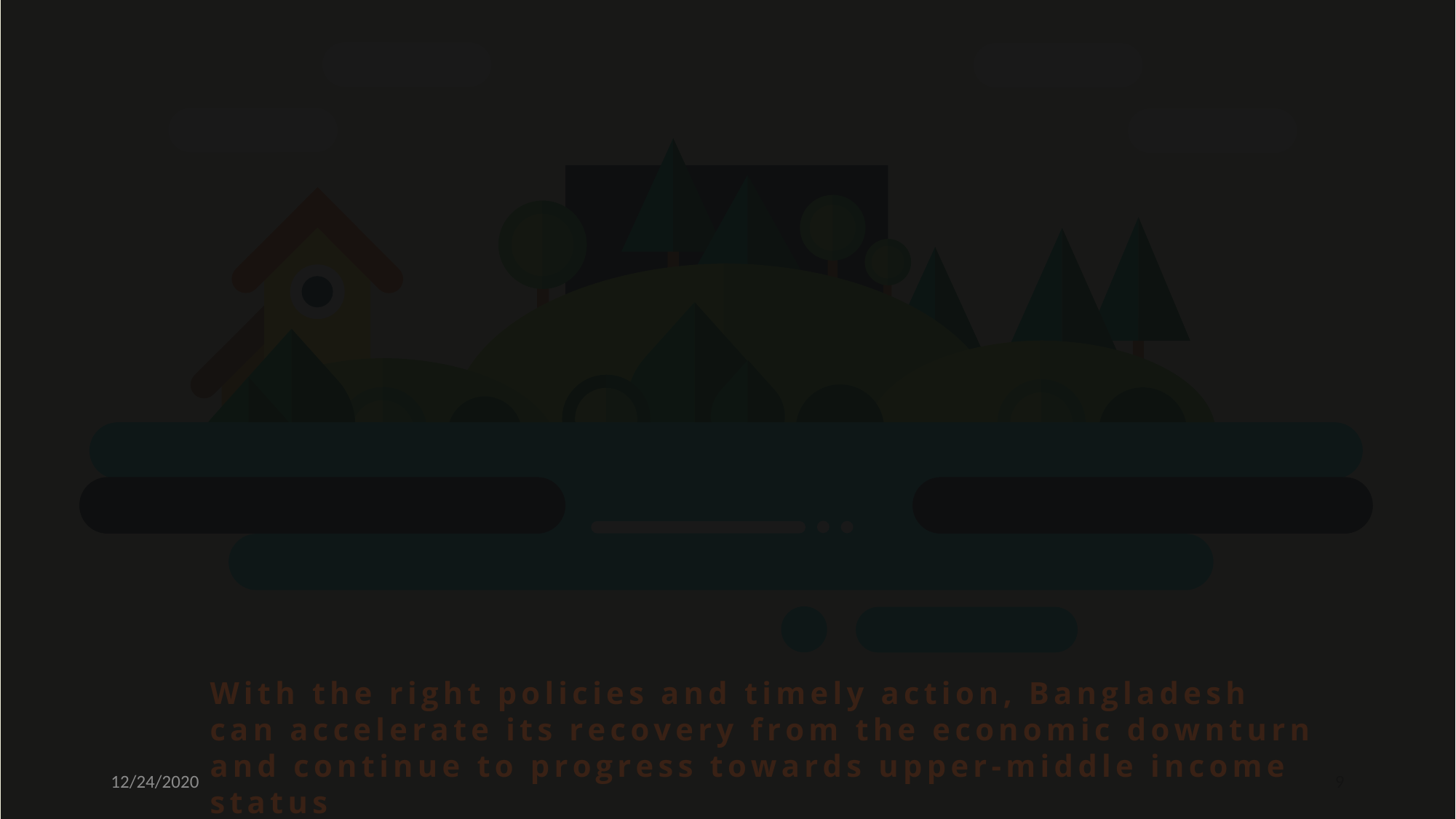

With the right policies and timely action, Bangladesh can accelerate its recovery from the economic downturn and continue to progress towards upper-middle income status
12/24/2020
9